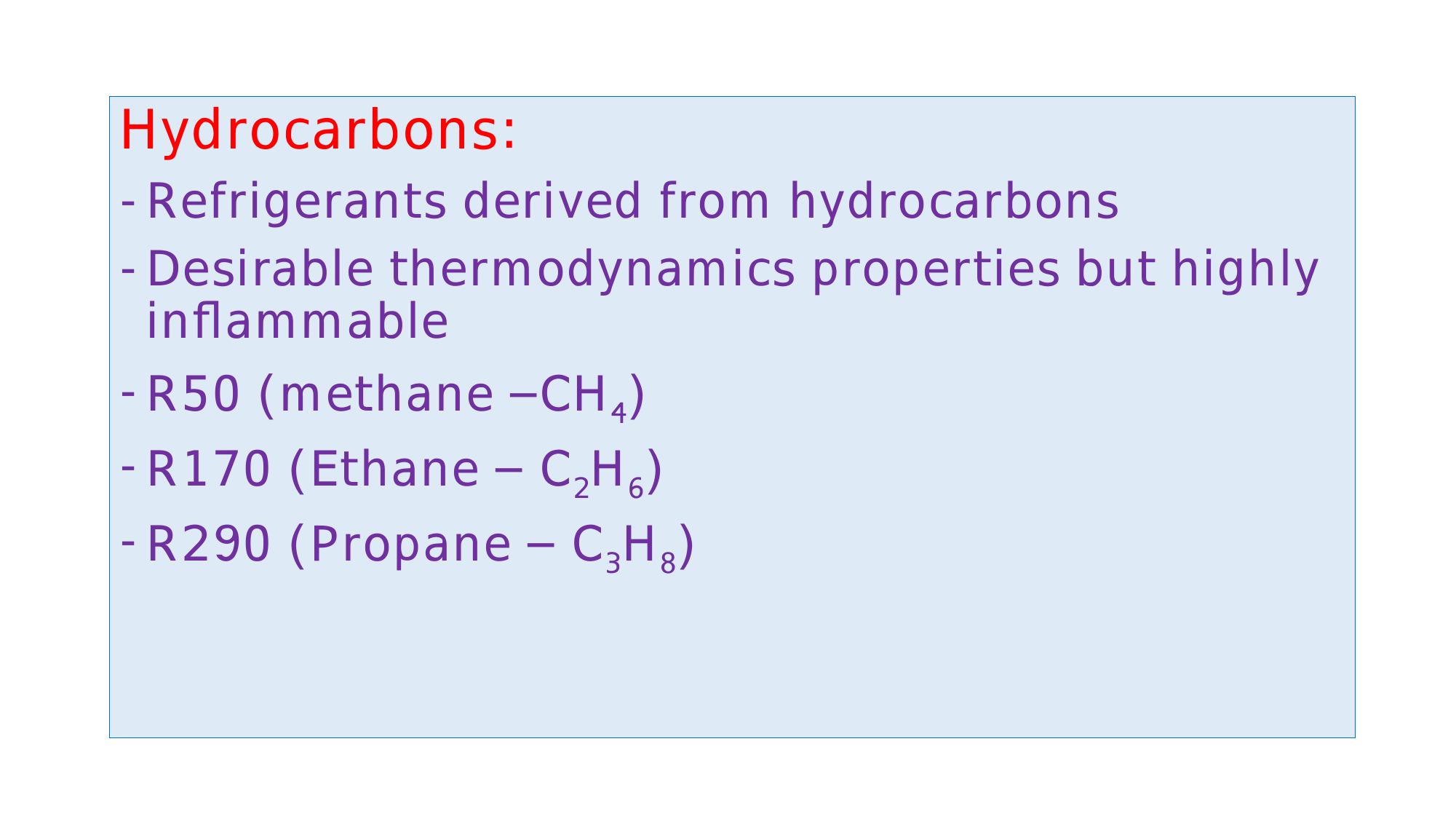

Hydrocarbons:
Refrigerants derived from hydrocarbons
Desirable thermodynamics properties but highly inflammable
R50 (methane –CH4)
R170 (Ethane – C2H6)
R290 (Propane – C3H8)